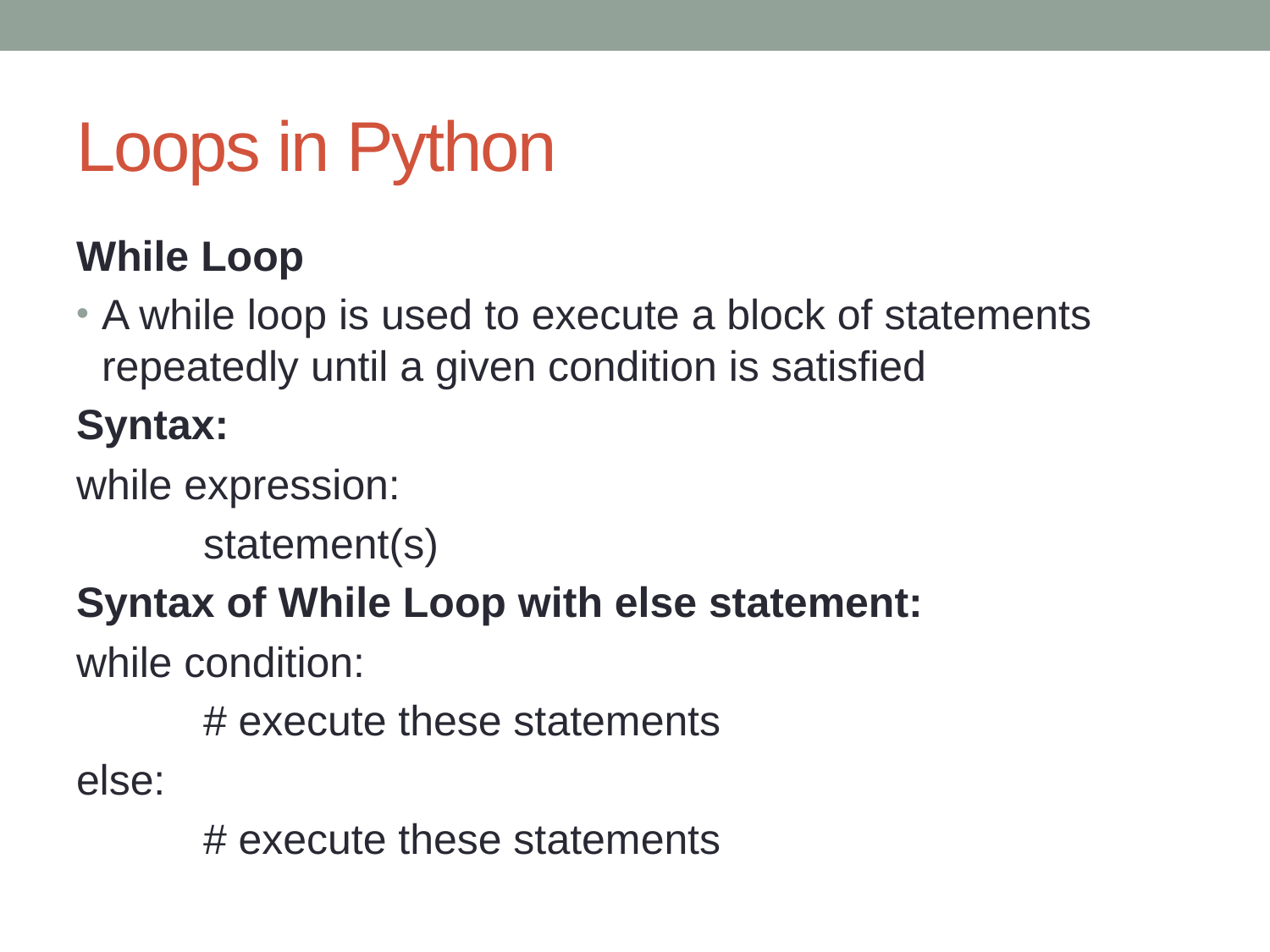

# Loops in Python
While Loop
A while loop is used to execute a block of statements repeatedly until a given condition is satisfied
Syntax:
while expression:
	statement(s)
Syntax of While Loop with else statement:
while condition:
	# execute these statements
else:
	# execute these statements